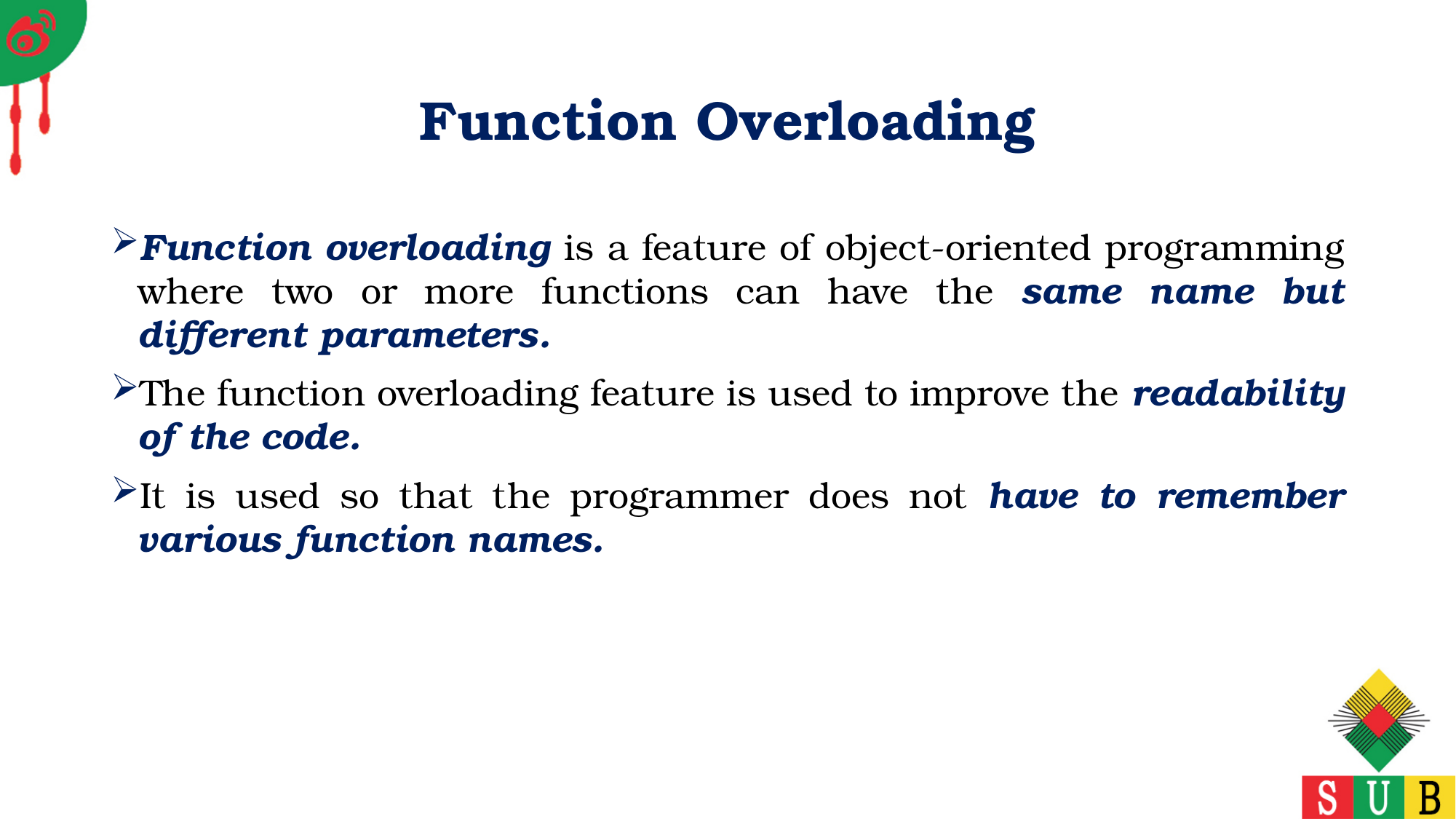

# Function Overloading
Function overloading is a feature of object-oriented programming where two or more functions can have the same name but different parameters.
The function overloading feature is used to improve the readability of the code.
It is used so that the programmer does not have to remember various function names.